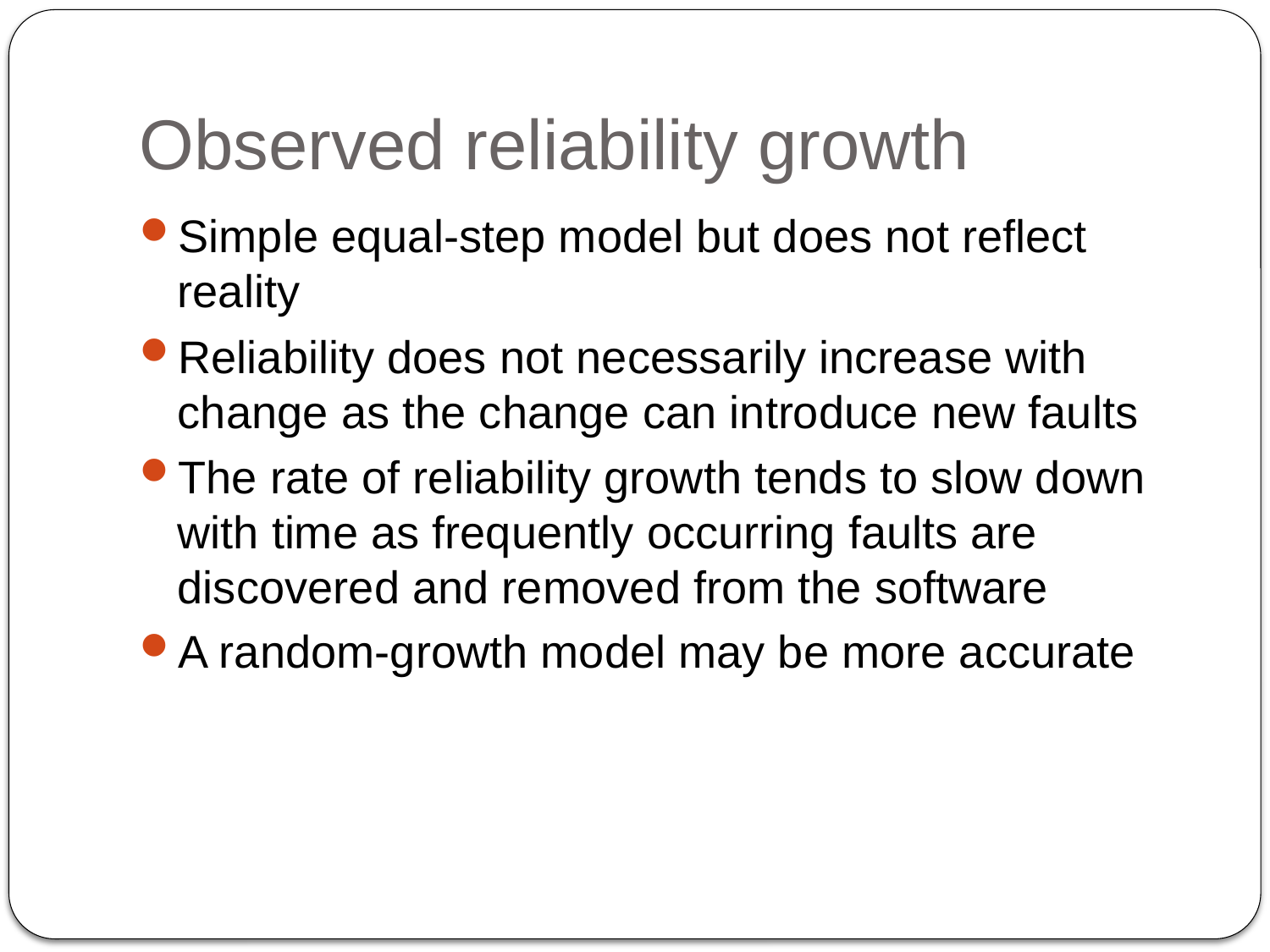

# Observed reliability growth
Simple equal-step model but does not reflect reality
Reliability does not necessarily increase with change as the change can introduce new faults
The rate of reliability growth tends to slow down with time as frequently occurring faults are discovered and removed from the software
A random-growth model may be more accurate